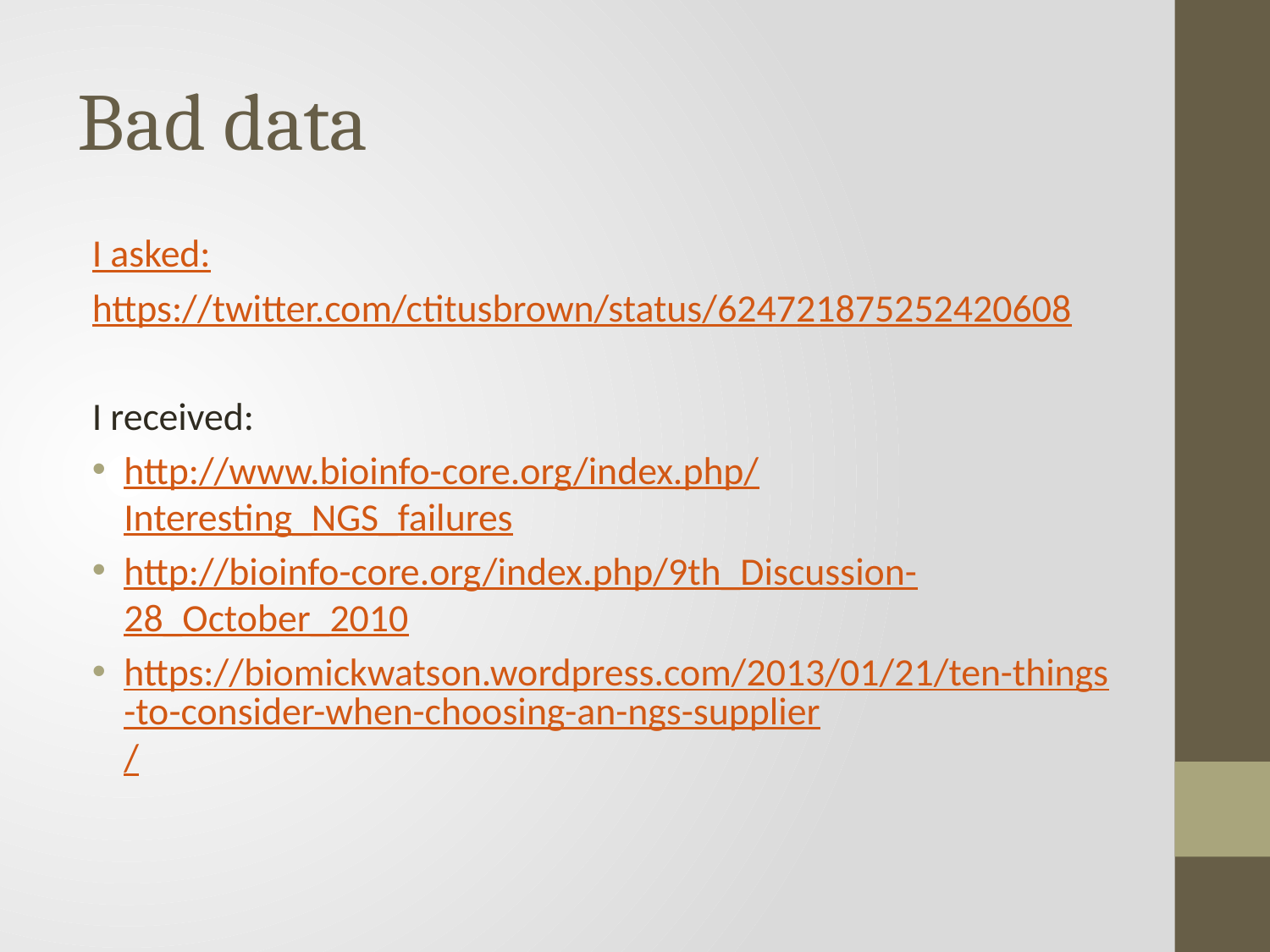

# Bad data
I asked:
https://twitter.com/ctitusbrown/status/624721875252420608

I received:
http://www.bioinfo-core.org/index.php/Interesting_NGS_failures
http://bioinfo-core.org/index.php/9th_Discussion-28_October_2010
https://biomickwatson.wordpress.com/2013/01/21/ten-things-to-consider-when-choosing-an-ngs-supplier/